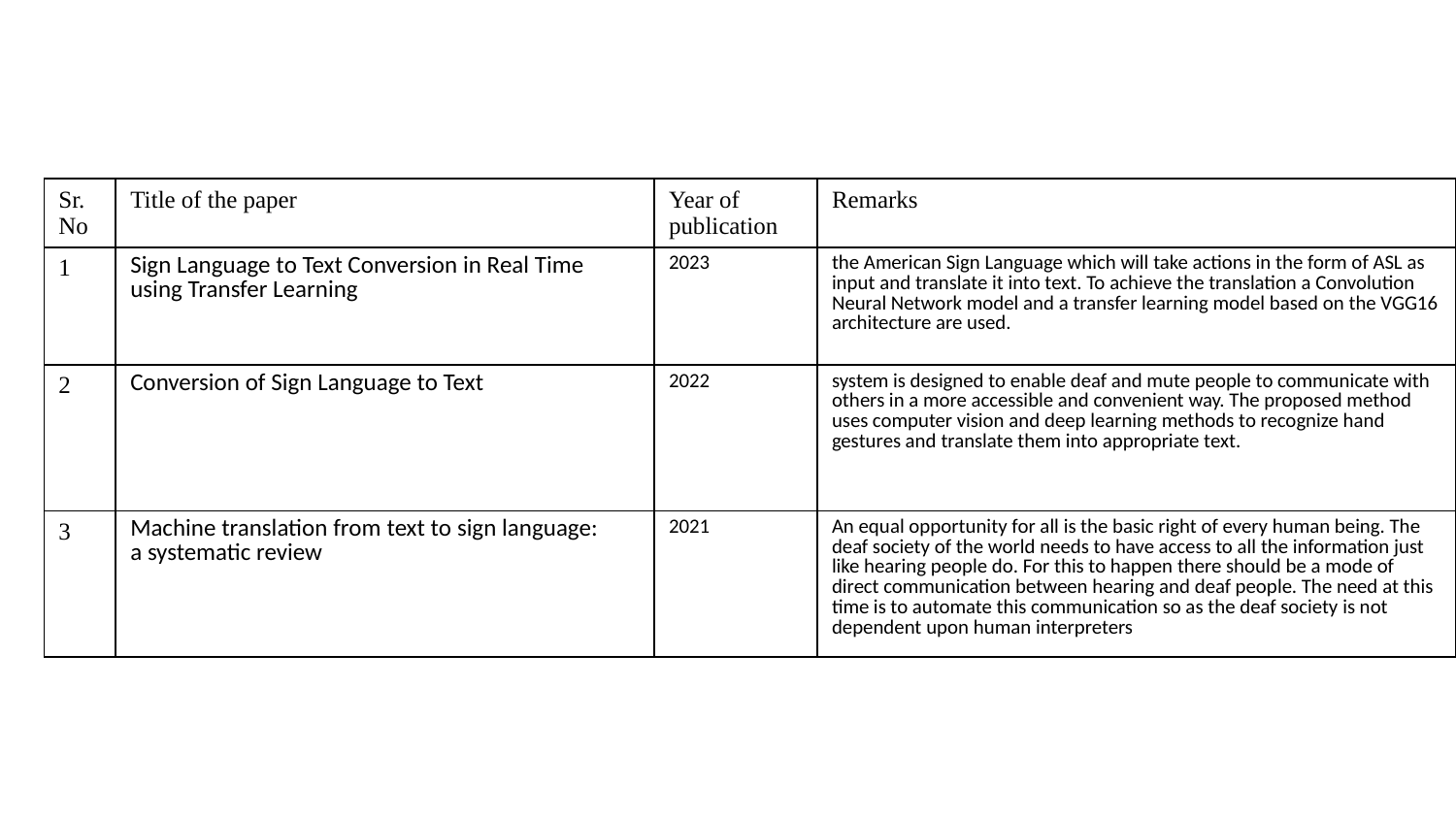

Literature Survey
| Sr. No | Title of the paper | Year of publication | Remarks |
| --- | --- | --- | --- |
| 1 | Sign Language to Text Conversion in Real Time using Transfer Learning | 2023 | the American Sign Language which will take actions in the form of ASL as input and translate it into text. To achieve the translation a Convolution Neural Network model and a transfer learning model based on the VGG16 architecture are used. |
| 2 | Conversion of Sign Language to Text | 2022 | system is designed to enable deaf and mute people to communicate with others in a more accessible and convenient way. The proposed method uses computer vision and deep learning methods to recognize hand gestures and translate them into appropriate text. |
| 3 | Machine translation from text to sign language: a systematic review | 2021 | An equal opportunity for all is the basic right of every human being. The deaf society of the world needs to have access to all the information just like hearing people do. For this to happen there should be a mode of direct communication between hearing and deaf people. The need at this time is to automate this communication so as the deaf society is not dependent upon human interpreters |